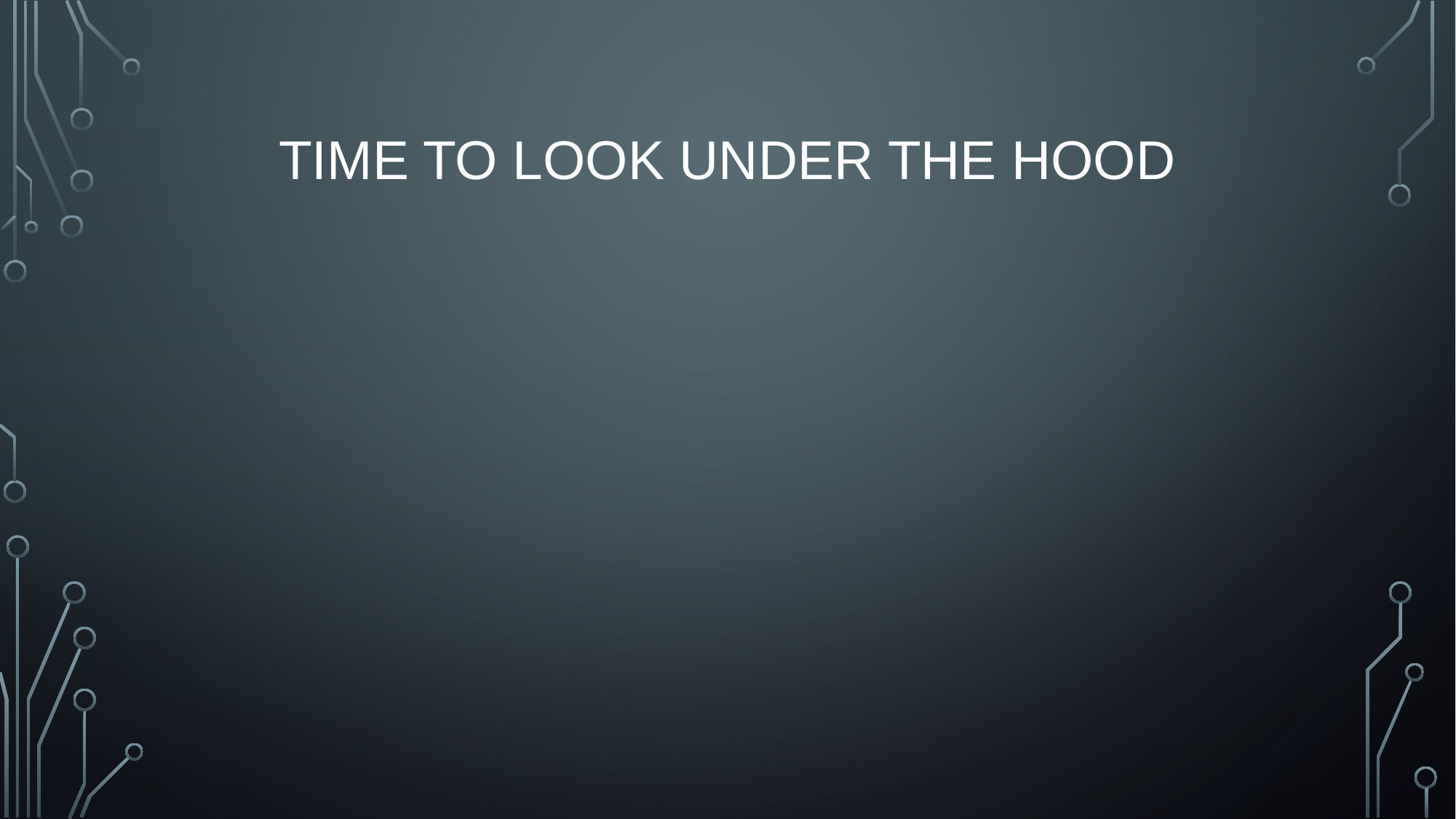

# Time to look under the hood